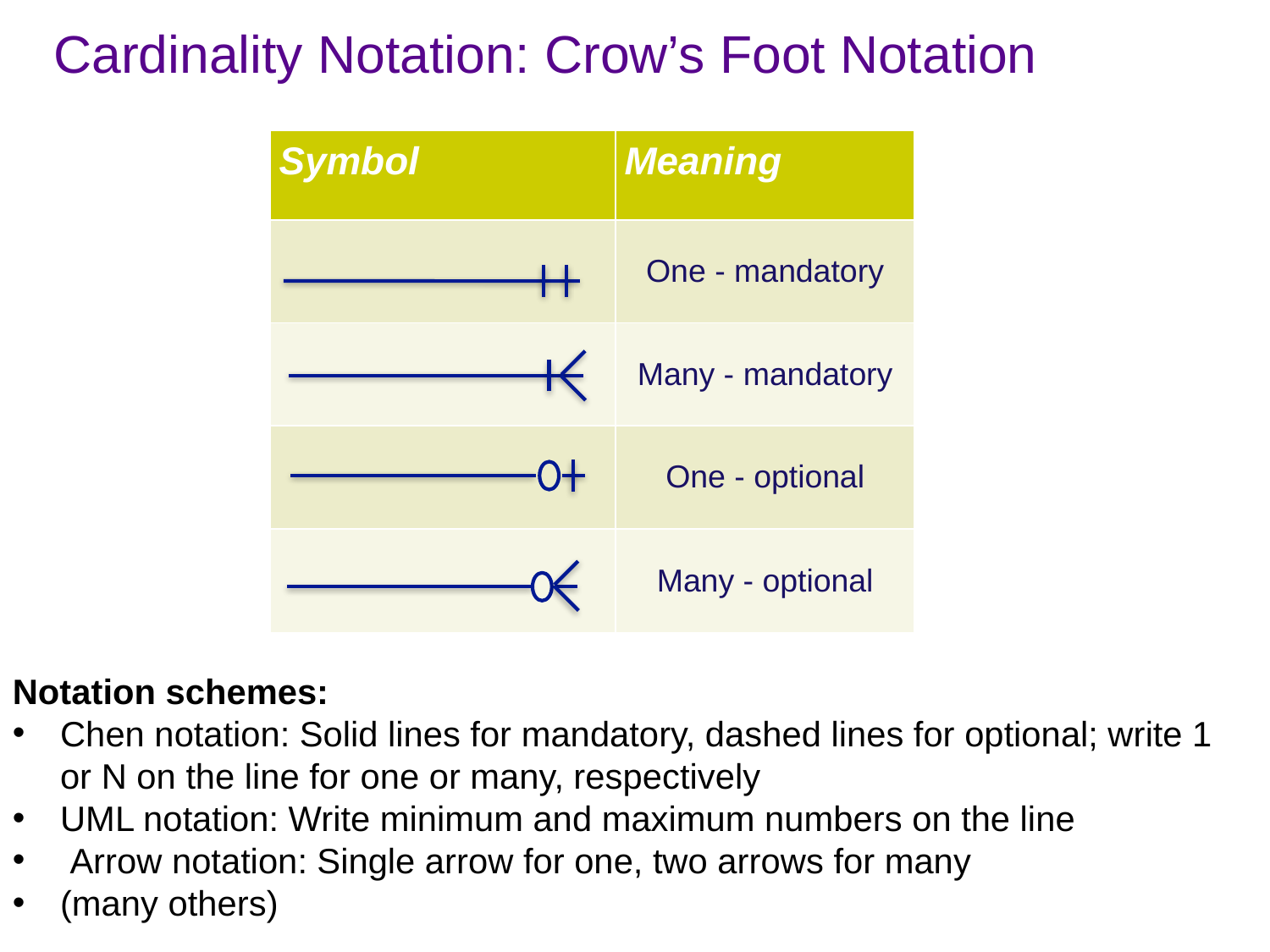

Cardinality Notation: Crow’s Foot Notation
| Symbol | Meaning |
| --- | --- |
|  | One - mandatory |
|  | Many - mandatory |
|  | One - optional |
|  | Many - optional |

Notation schemes:
Chen notation: Solid lines for mandatory, dashed lines for optional; write 1 or N on the line for one or many, respectively
UML notation: Write minimum and maximum numbers on the line
 Arrow notation: Single arrow for one, two arrows for many
(many others)